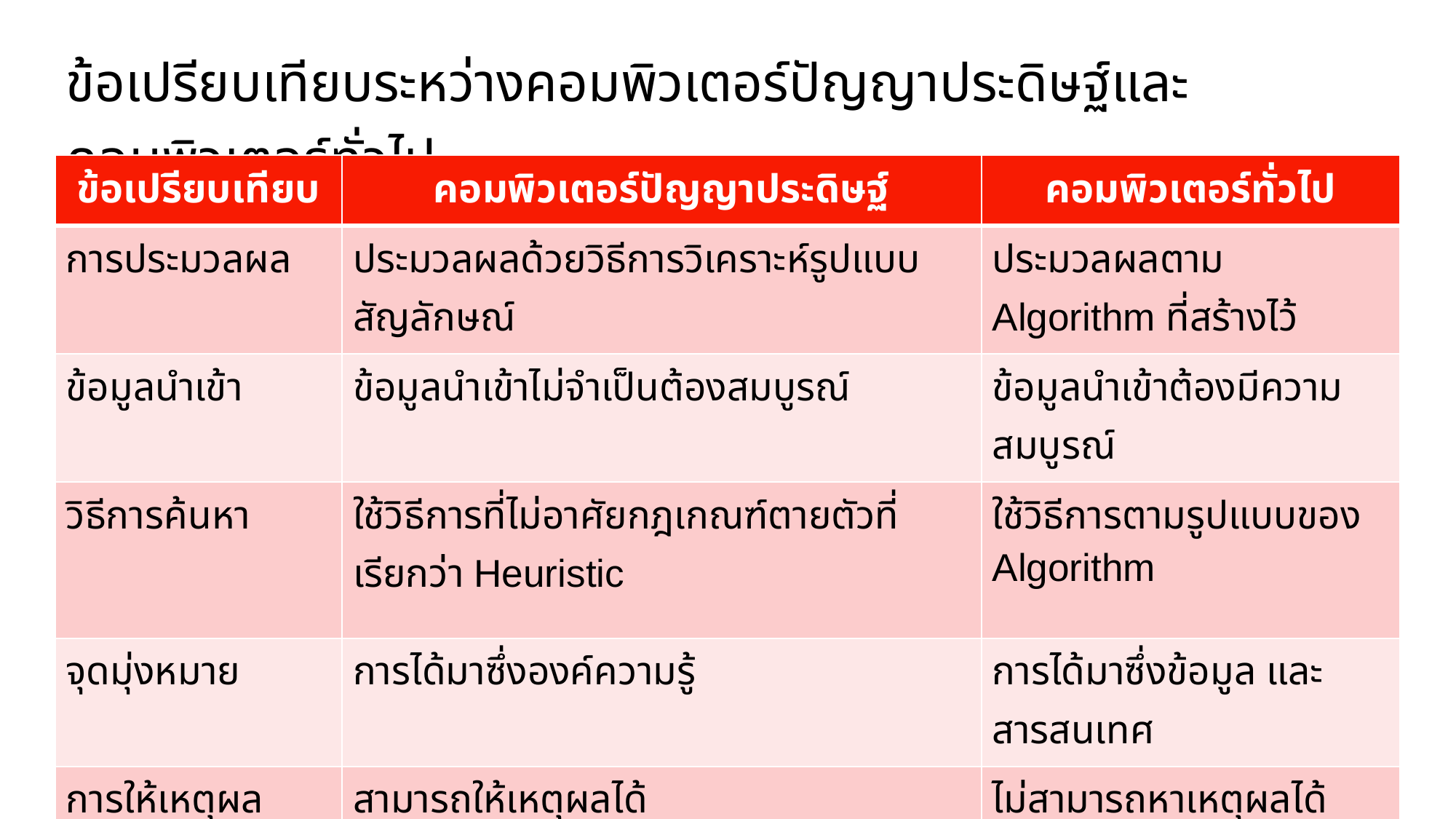

ข้อเปรียบเทียบระหว่างคอมพิวเตอร์ปัญญาประดิษฐ์และคอมพิวเตอร์ทั่วไป
| ข้อเปรียบเทียบ | คอมพิวเตอร์ปัญญาประดิษฐ์ | คอมพิวเตอร์ทั่วไป |
| --- | --- | --- |
| การประมวลผล | ประมวลผลด้วยวิธีการวิเคราะห์รูปแบบสัญลักษณ์ | ประมวลผลตาม Algorithm ที่สร้างไว้ |
| ข้อมูลนำเข้า | ข้อมูลนำเข้าไม่จำเป็นต้องสมบูรณ์ | ข้อมูลนำเข้าต้องมีความสมบูรณ์ |
| วิธีการค้นหา | ใช้วิธีการที่ไม่อาศัยกฎเกณฑ์ตายตัวที่เรียกว่า Heuristic | ใช้วิธีการตามรูปแบบของ Algorithm |
| จุดมุ่งหมาย | การได้มาซึ่งองค์ความรู้ | การได้มาซึ่งข้อมูล และสารสนเทศ |
| การให้เหตุผล | สามารถให้เหตุผลได้ | ไม่สามารถหาเหตุผลได้ |
| การตัดสินใจ | สามารถตัดสินใจได้ด้วยตนเอง | ต้องอาศัยมนุษย์ช่วยในการตัดสินใจหากอยู่นอกเหนือAlgorithm |
| การวิเคราะห์ข้อมูล | วิเคราะห์ข้อมูลอย่างสมเหตุสมผล | วิเคราะห์ข้อมูลตาม Algorithm |